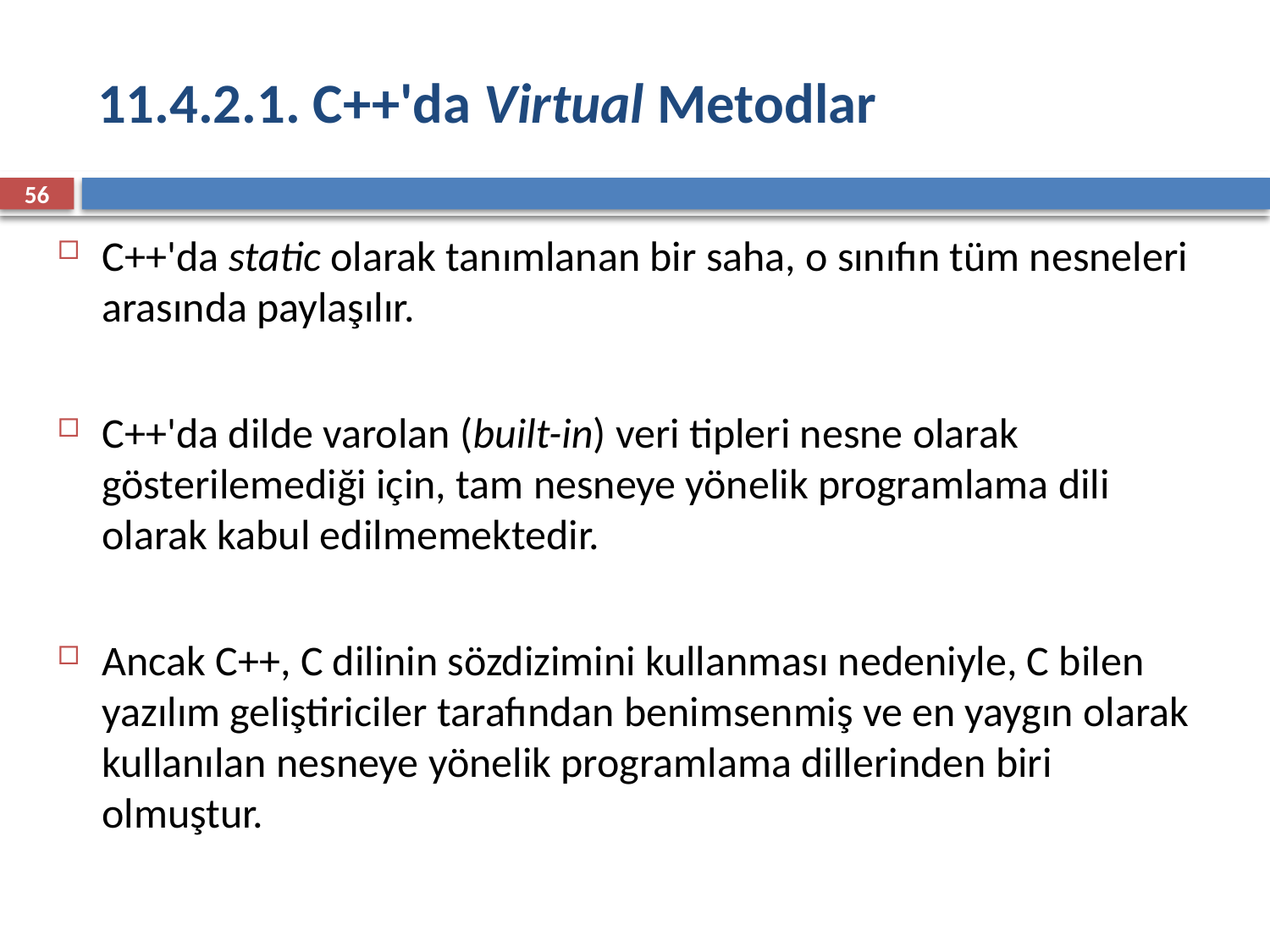

# 11.4.2.1. C++'da Virtual Metodlar
56
C++'da static olarak tanımlanan bir saha, o sınıfın tüm nesneleri arasında paylaşılır.

C++'da dilde varolan (built-in) veri tipleri nesne olarak gösterilemediği için, tam nesneye yönelik programlama dili olarak kabul edilmemektedir.

Ancak C++, C dilinin sözdizimini kullanması nedeniyle, C bilen yazılım geliştiriciler tarafından benimsenmiş ve en yaygın olarak kullanılan nesneye yönelik programlama dillerinden biri olmuştur.